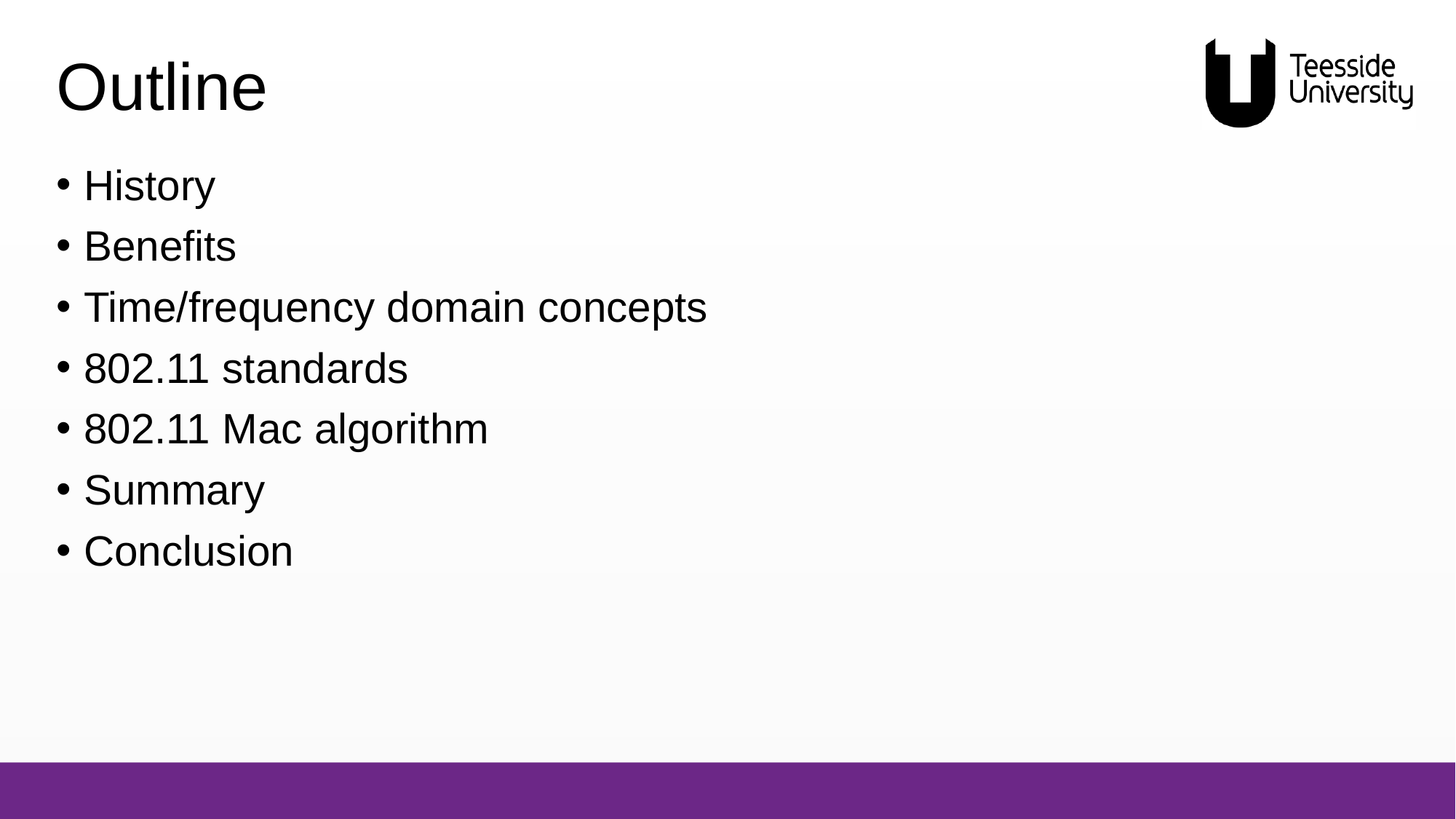

# Outline
History
Benefits
Time/frequency domain concepts
802.11 standards
802.11 Mac algorithm
Summary
Conclusion